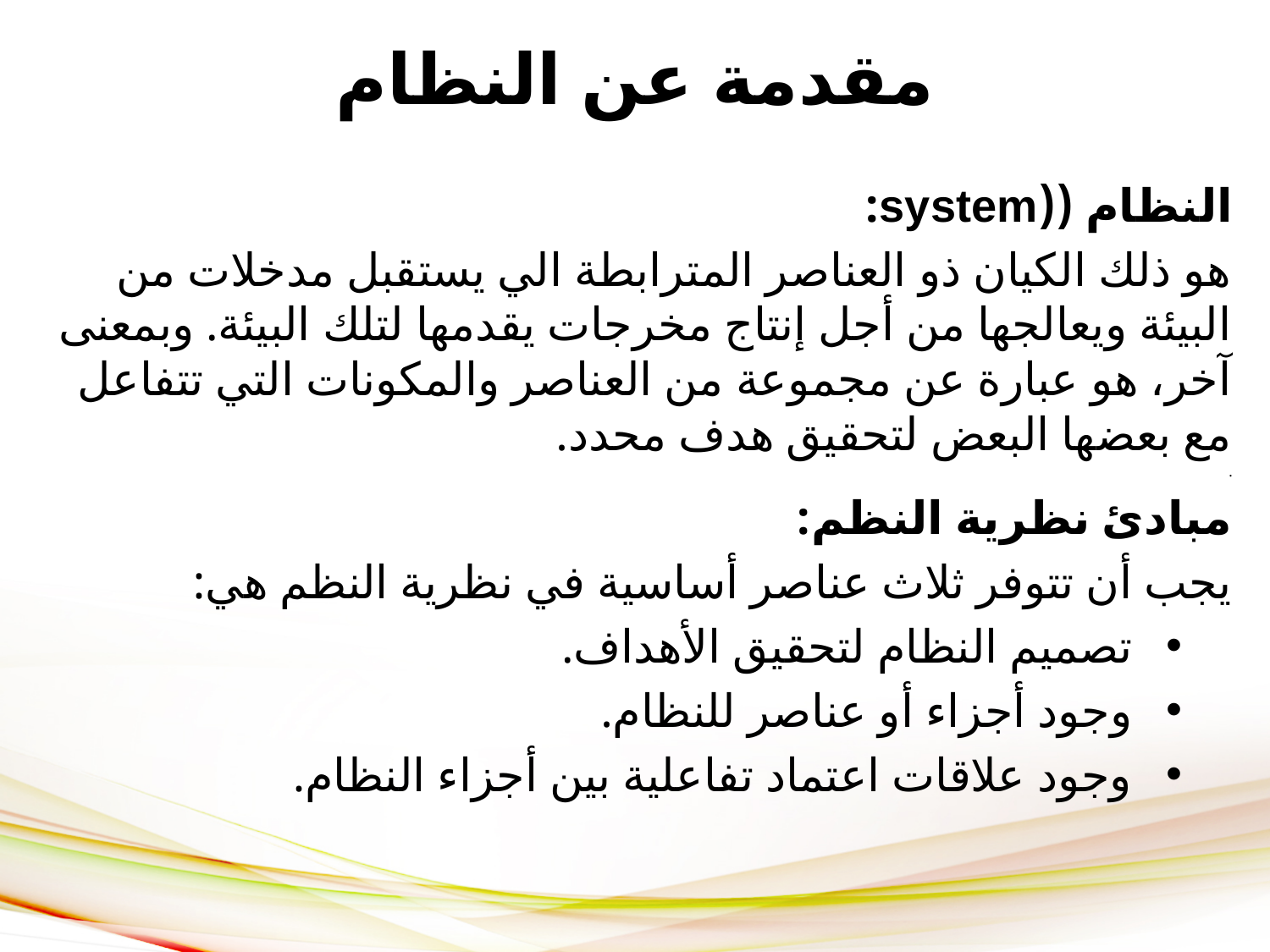

# مقدمة عن النظام
النظام ((system:
هو ذلك الكيان ذو العناصر المترابطة الي يستقبل مدخلات من البيئة ويعالجها من أجل إنتاج مخرجات يقدمها لتلك البيئة. وبمعنى آخر، هو عبارة عن مجموعة من العناصر والمكونات التي تتفاعل مع بعضها البعض لتحقيق هدف محدد.
.
مبادئ نظرية النظم:
يجب أن تتوفر ثلاث عناصر أساسية في نظرية النظم هي:
تصميم النظام لتحقيق الأهداف.
وجود أجزاء أو عناصر للنظام.
وجود علاقات اعتماد تفاعلية بين أجزاء النظام.